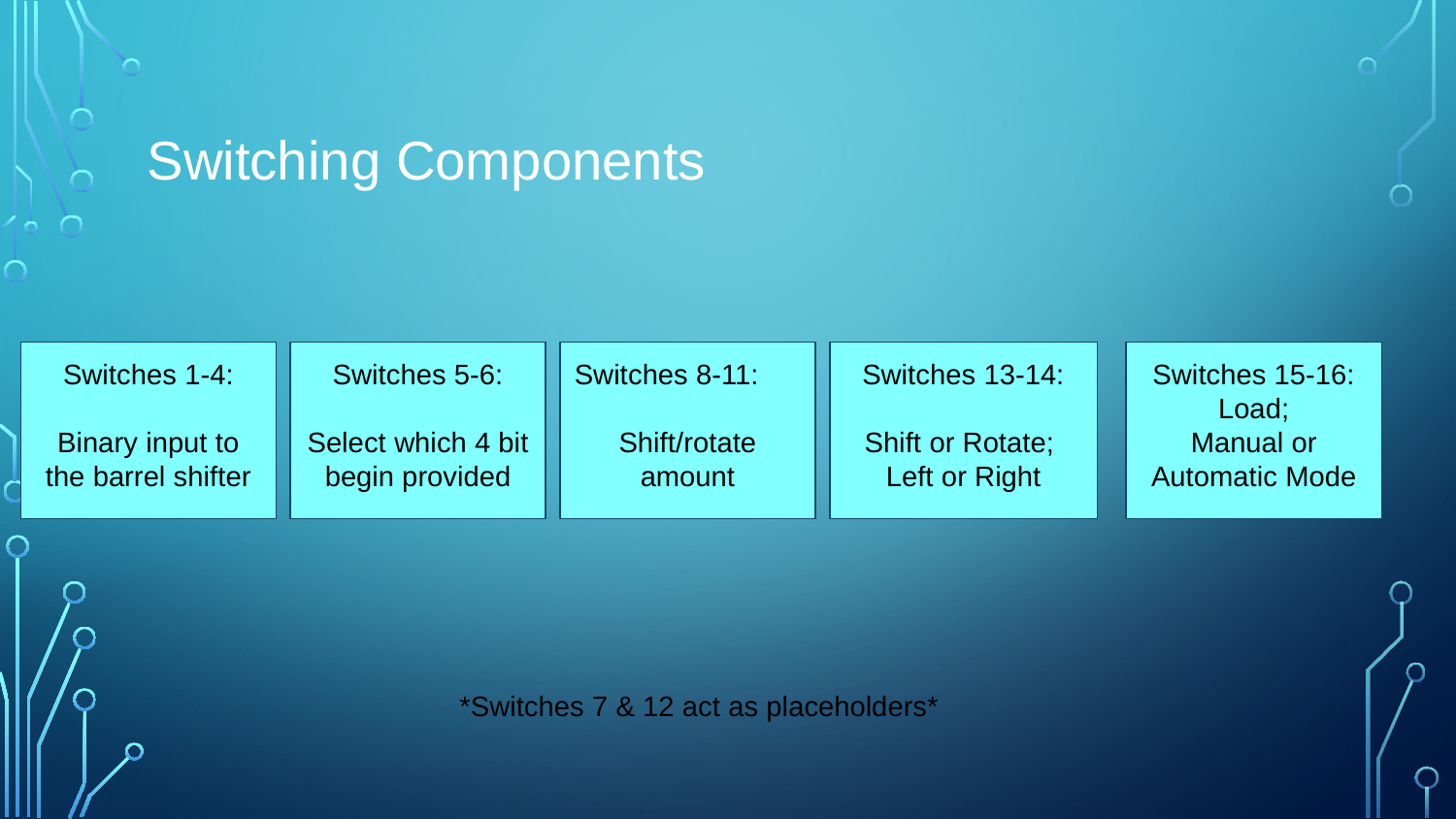

# Switching Components
Switches 1-4:

Binary input to the barrel shifter
Switches 5-6:

Select which 4 bit begin provided
Switches 8-11:

Shift/rotate
amount
Switches 13-14:

Shift or Rotate;
Left or Right
Switches 15-16:
Load;
Manual or Automatic Mode
*Switches 7 & 12 act as placeholders*